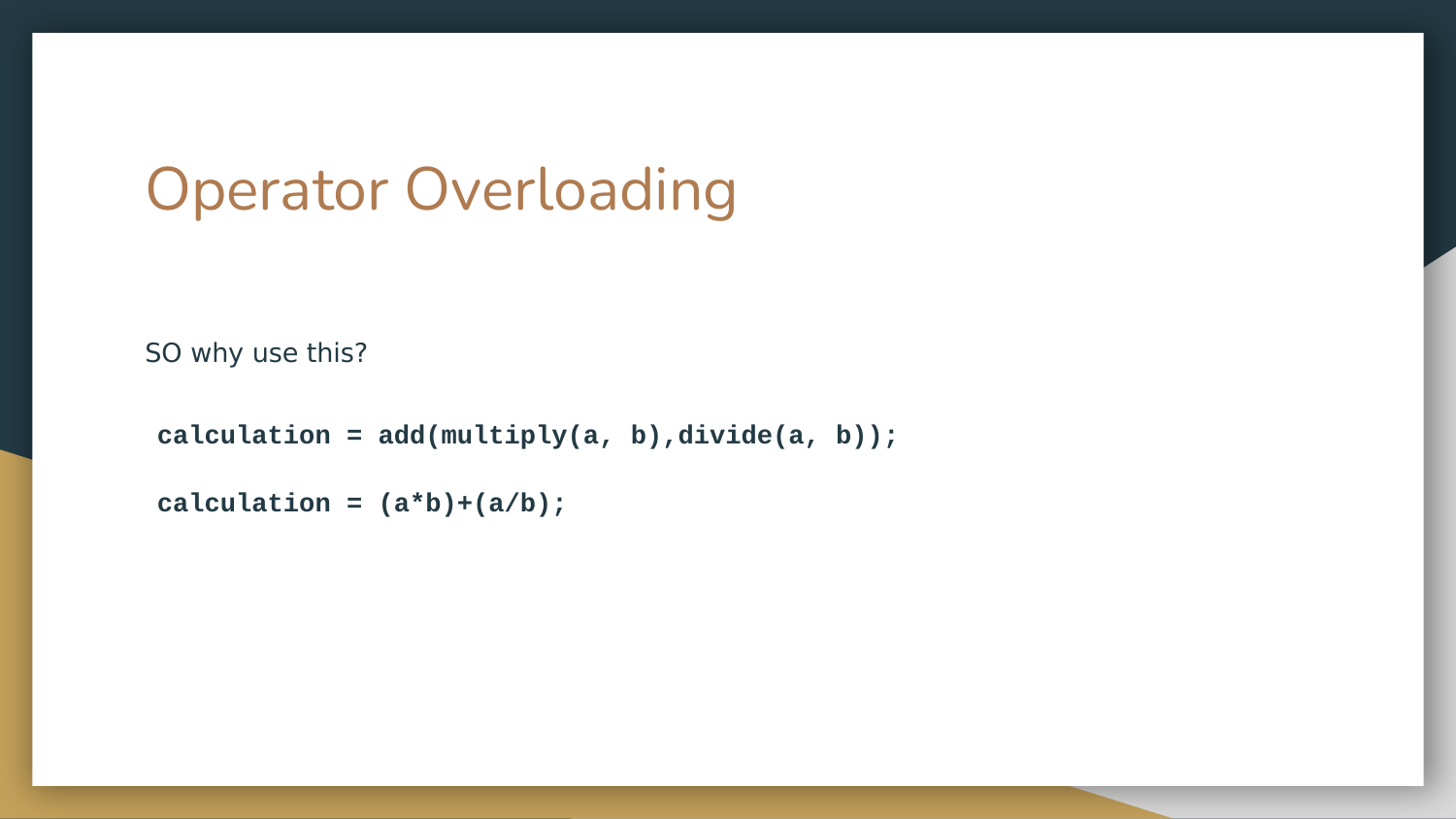

# Operator Overloading
SO why use this?

calculation = add(multiply(a, b),divide(a, b));
calculation = (a*b)+(a/b);